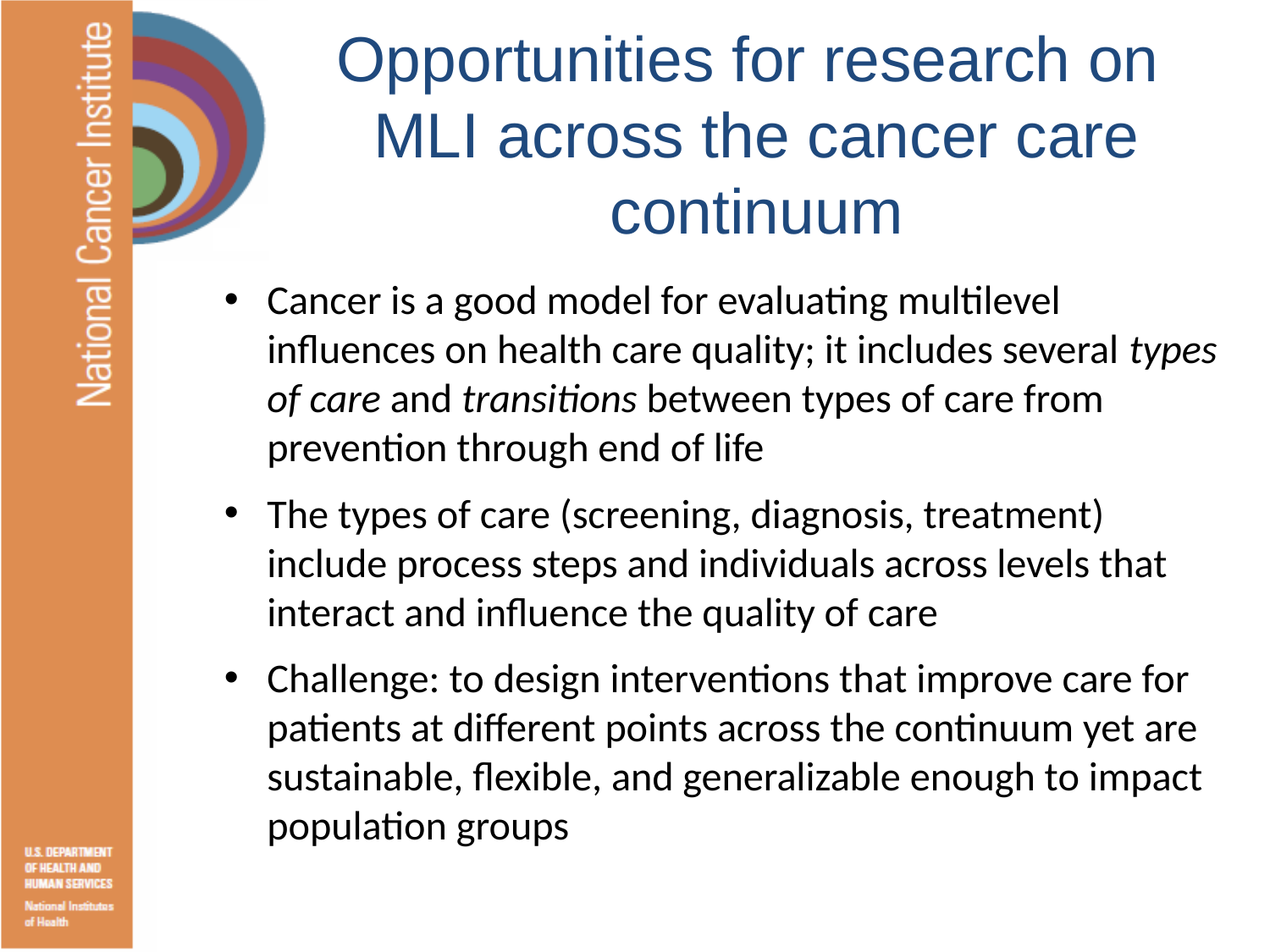

# Opportunities for research on MLI across the cancer care continuum

Cancer is a good model for evaluating multilevel influences on health care quality; it includes several types of care and transitions between types of care from prevention through end of life
The types of care (screening, diagnosis, treatment) include process steps and individuals across levels that interact and influence the quality of care
Challenge: to design interventions that improve care for patients at different points across the continuum yet are sustainable, flexible, and generalizable enough to impact population groups